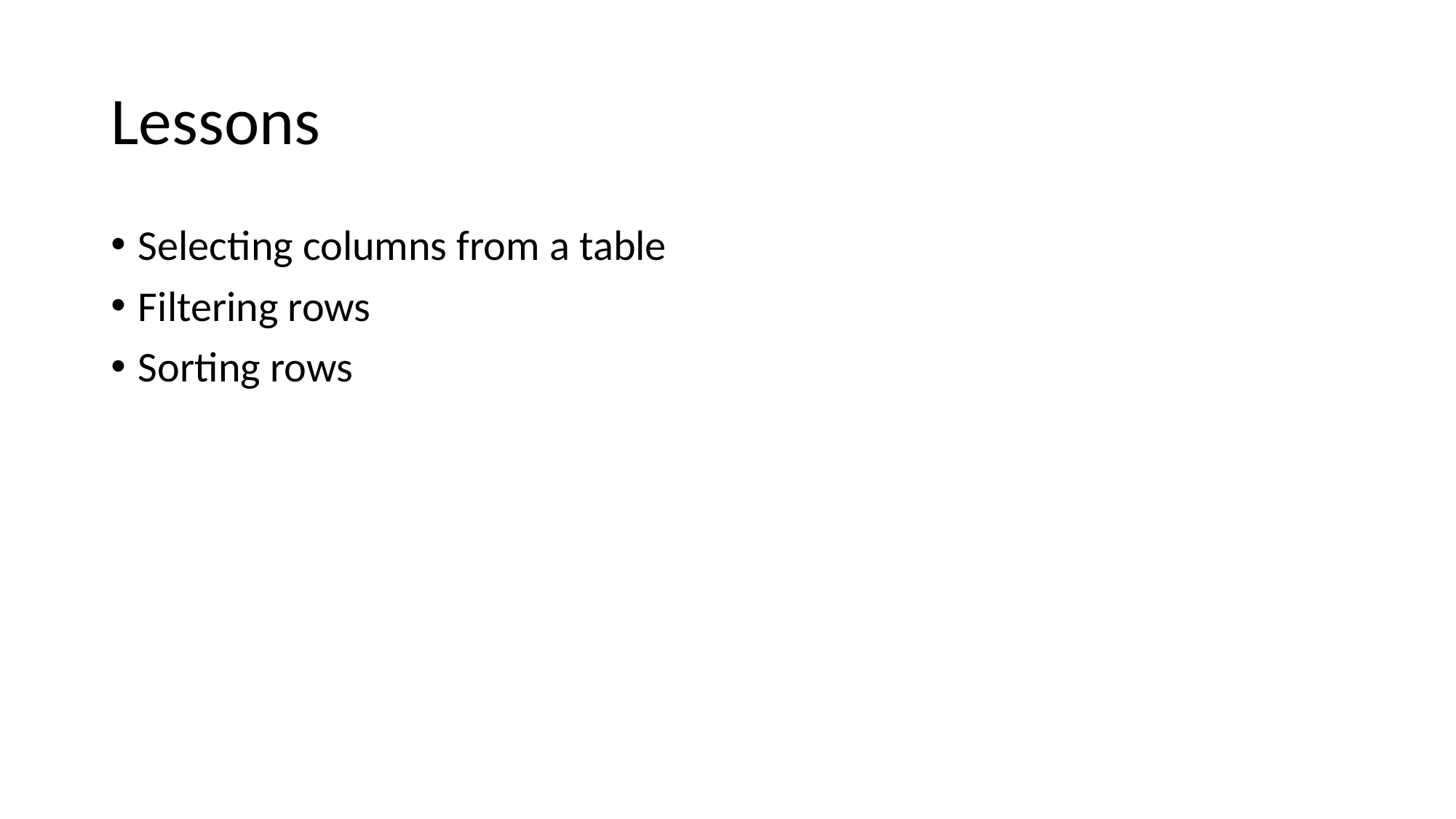

# Lessons
Selecting columns from a table
Filtering rows
Sorting rows